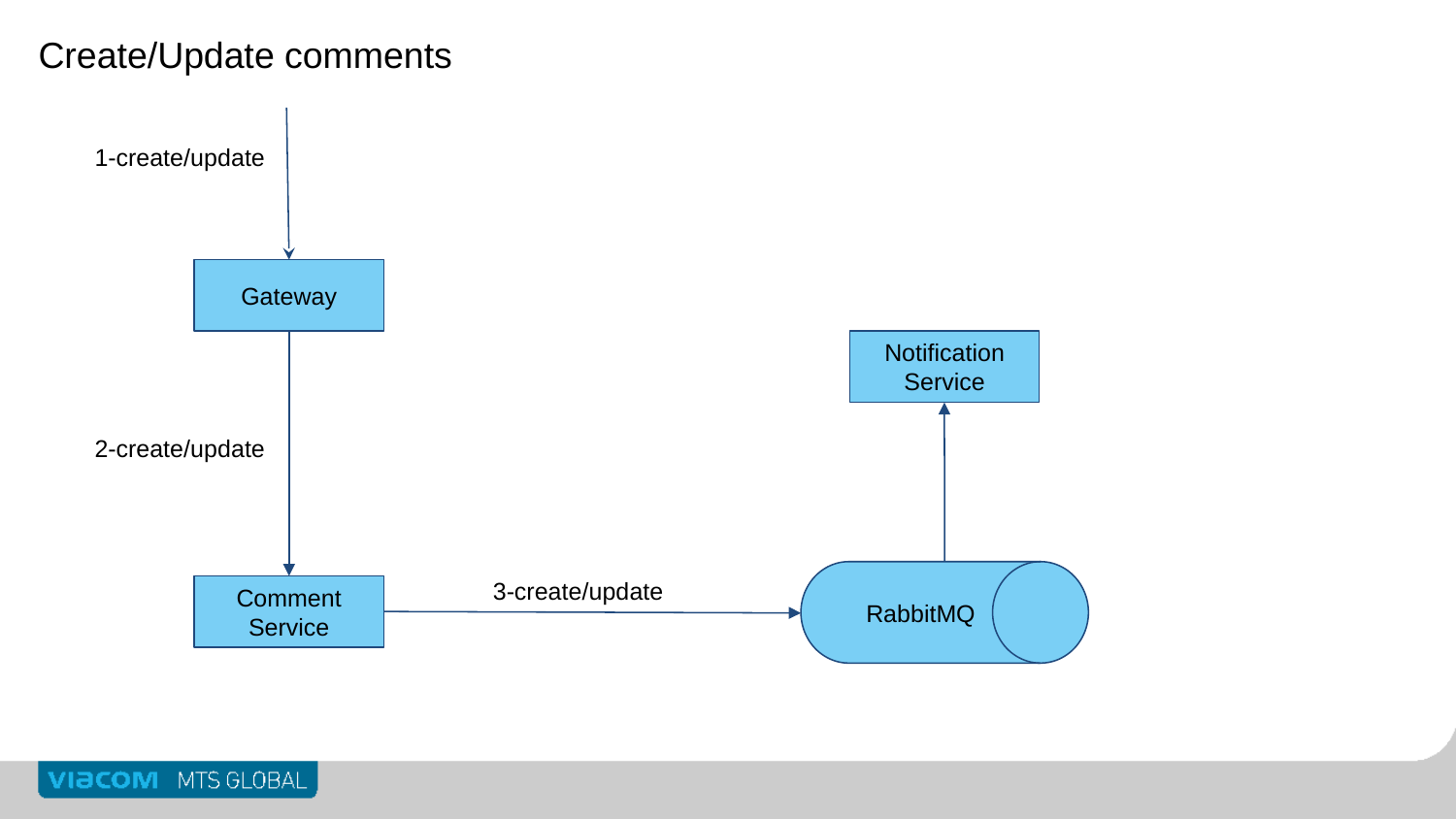

Create/Update comments
1-create/update
Gateway
Notification Service
2-create/update
3-create/update
RabbitMQ
Comment Service